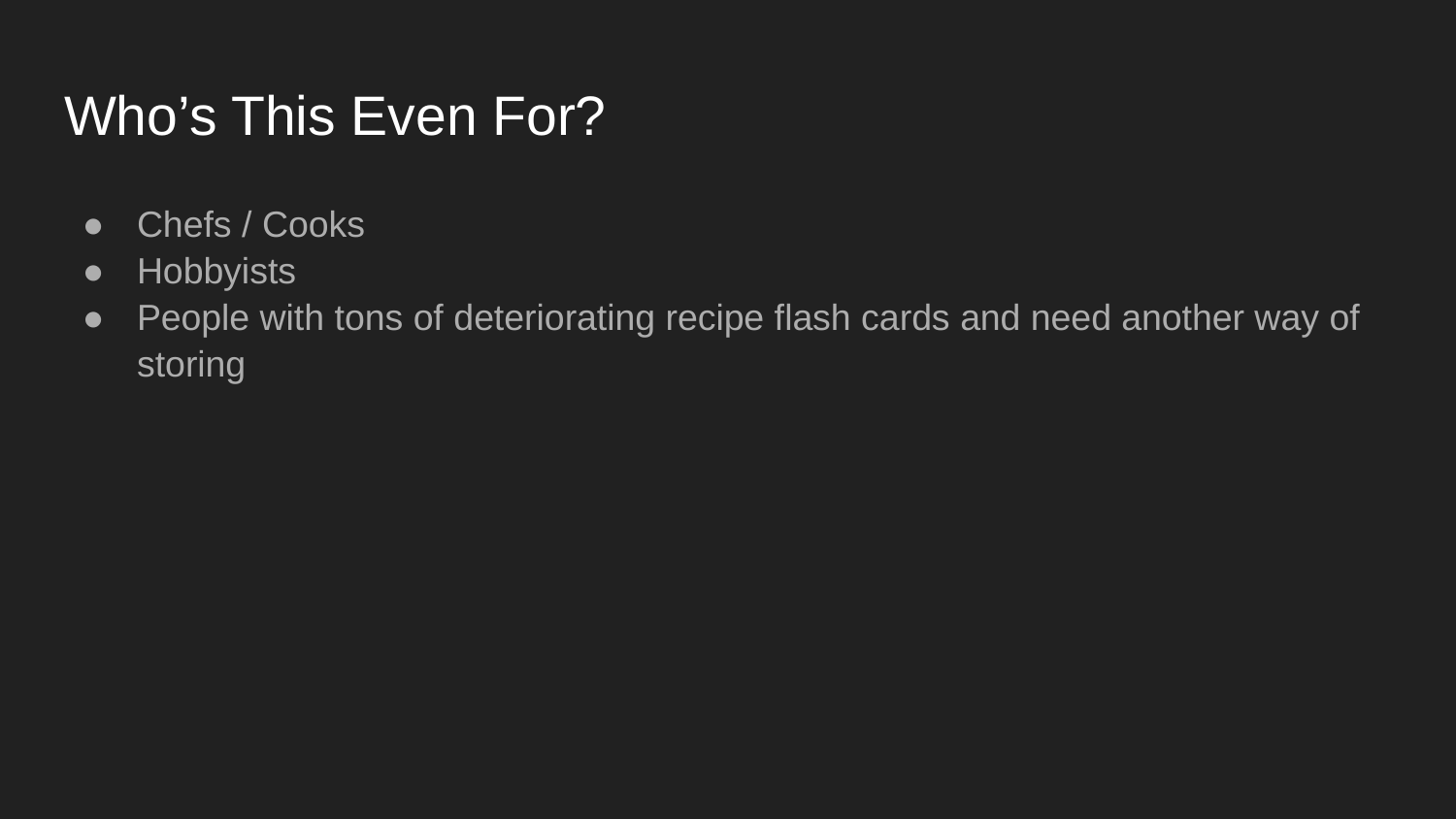

# Who’s This Even For?
Chefs / Cooks
Hobbyists
People with tons of deteriorating recipe flash cards and need another way of storing